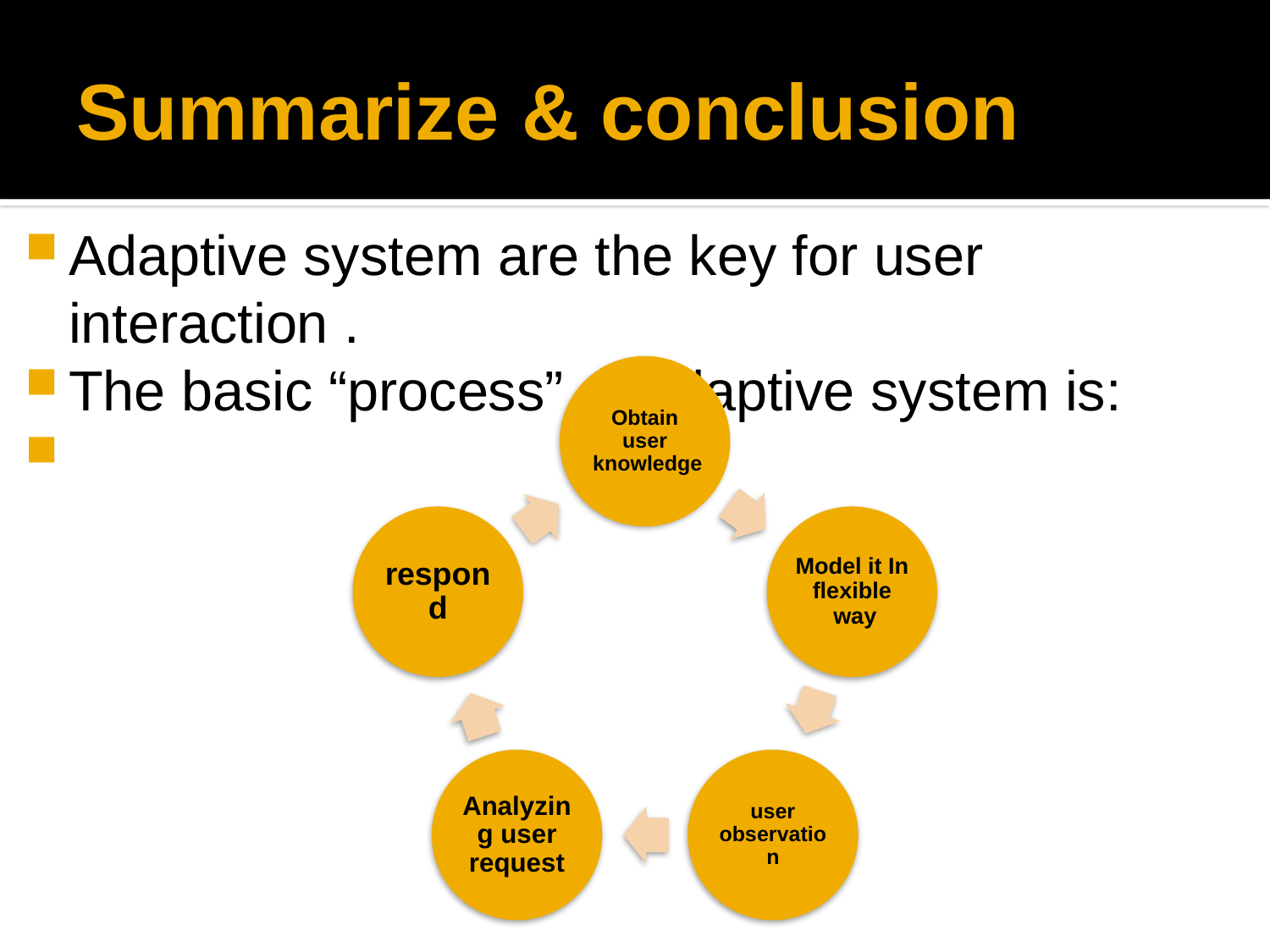

# Summarize & conclusion
Adaptive system are the key for user interaction .
The basic “process” of adaptive system is:

Obtain user knowledge

Model it In flexible way

user observation

Analyzing user request

respond